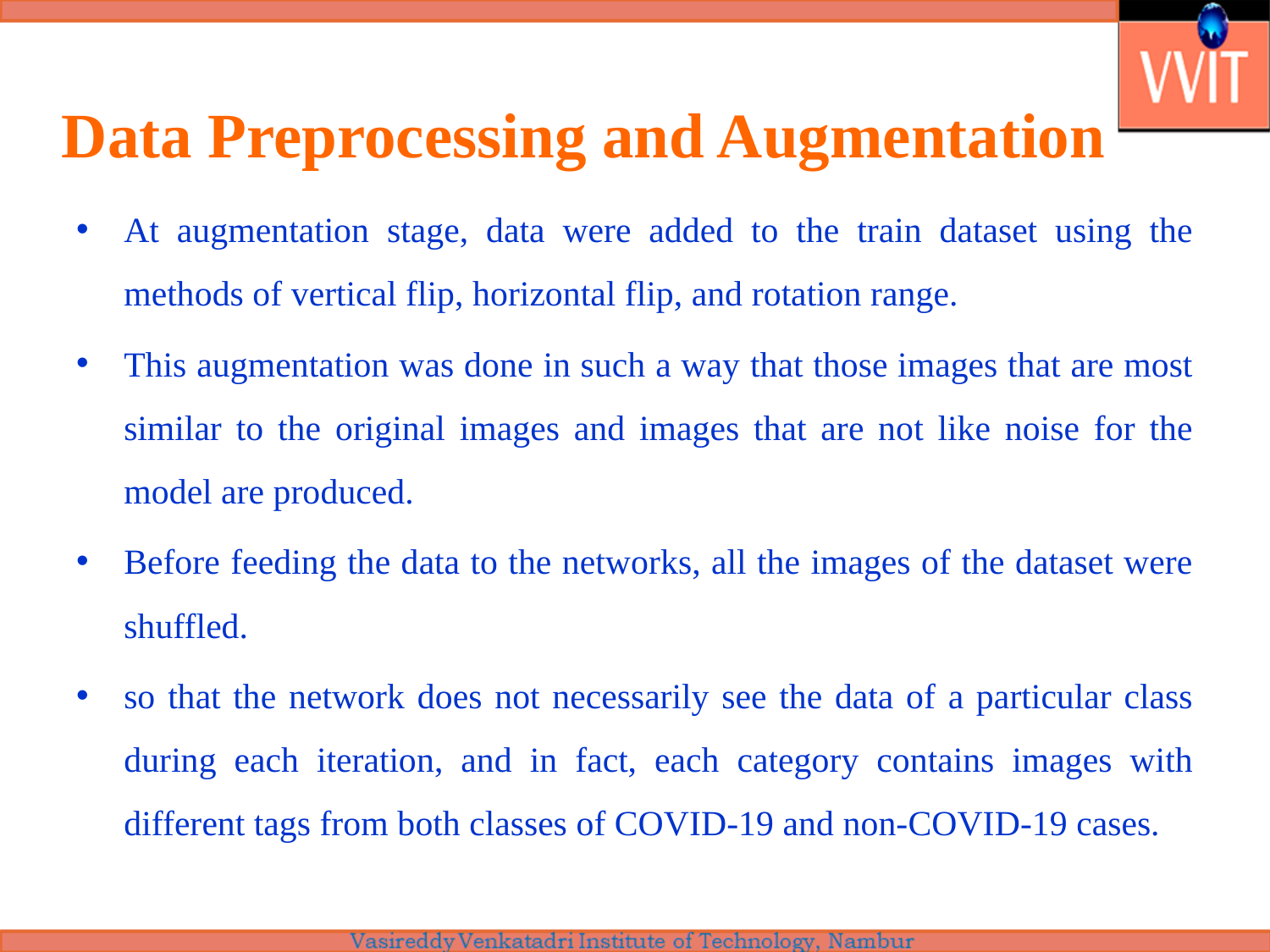

# Data Preprocessing and Augmentation
At augmentation stage, data were added to the train dataset using the methods of vertical flip, horizontal flip, and rotation range.
This augmentation was done in such a way that those images that are most similar to the original images and images that are not like noise for the model are produced.
Before feeding the data to the networks, all the images of the dataset were shuffled.
so that the network does not necessarily see the data of a particular class during each iteration, and in fact, each category contains images with different tags from both classes of COVID-19 and non-COVID-19 cases.